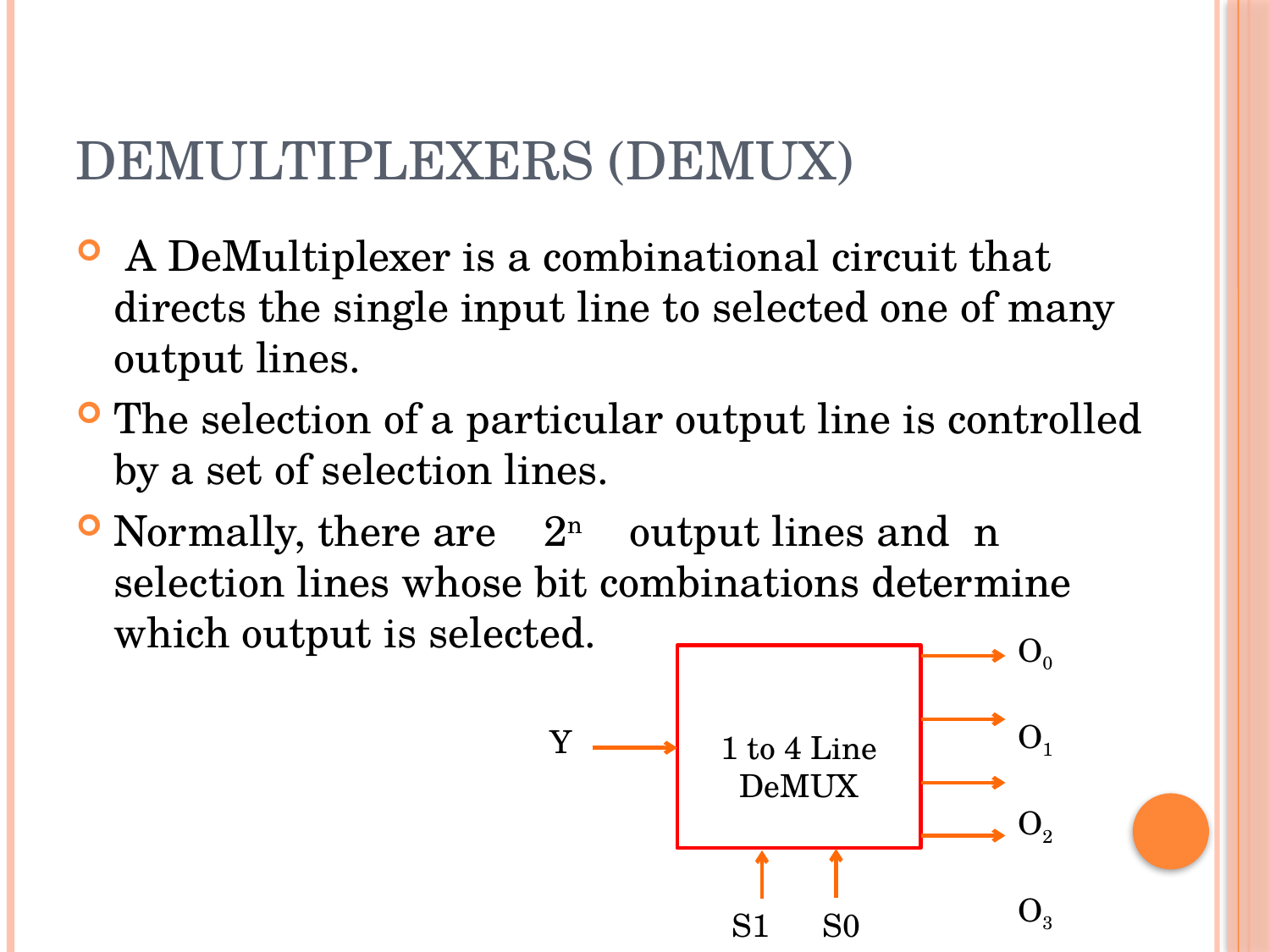

# DeMultiplexers (DeMUX)
 A DeMultiplexer is a combinational circuit that directs the single input line to selected one of many output lines.
The selection of a particular output line is controlled by a set of selection lines.
Normally, there are    2n    output lines and  n  selection lines whose bit combinations determine which output is selected.
O0

O1

O2

O3

1 to 4 Line
DeMUX

Y
S1      S0